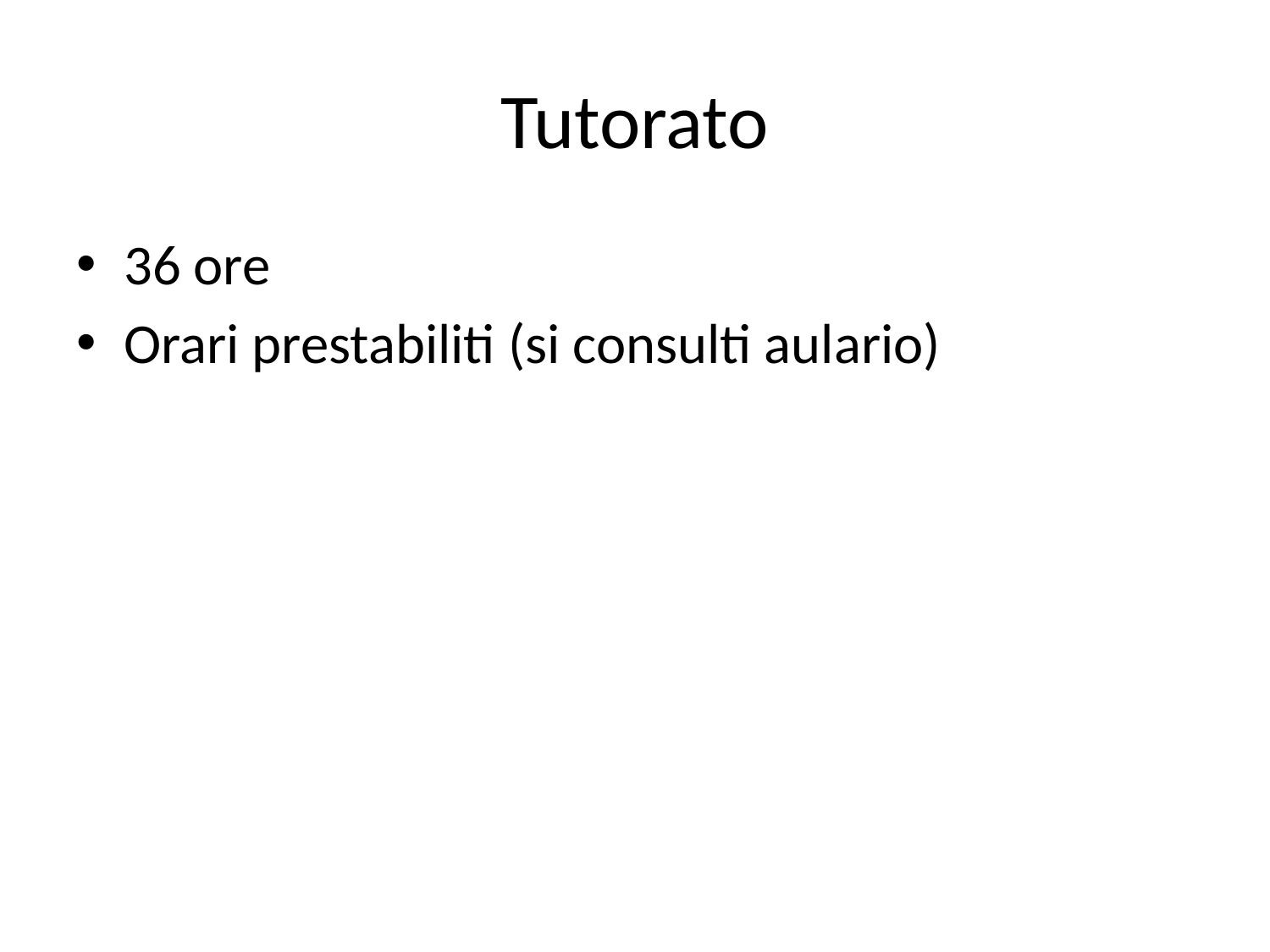

# Tutorato
36 ore
Orari prestabiliti (si consulti aulario)